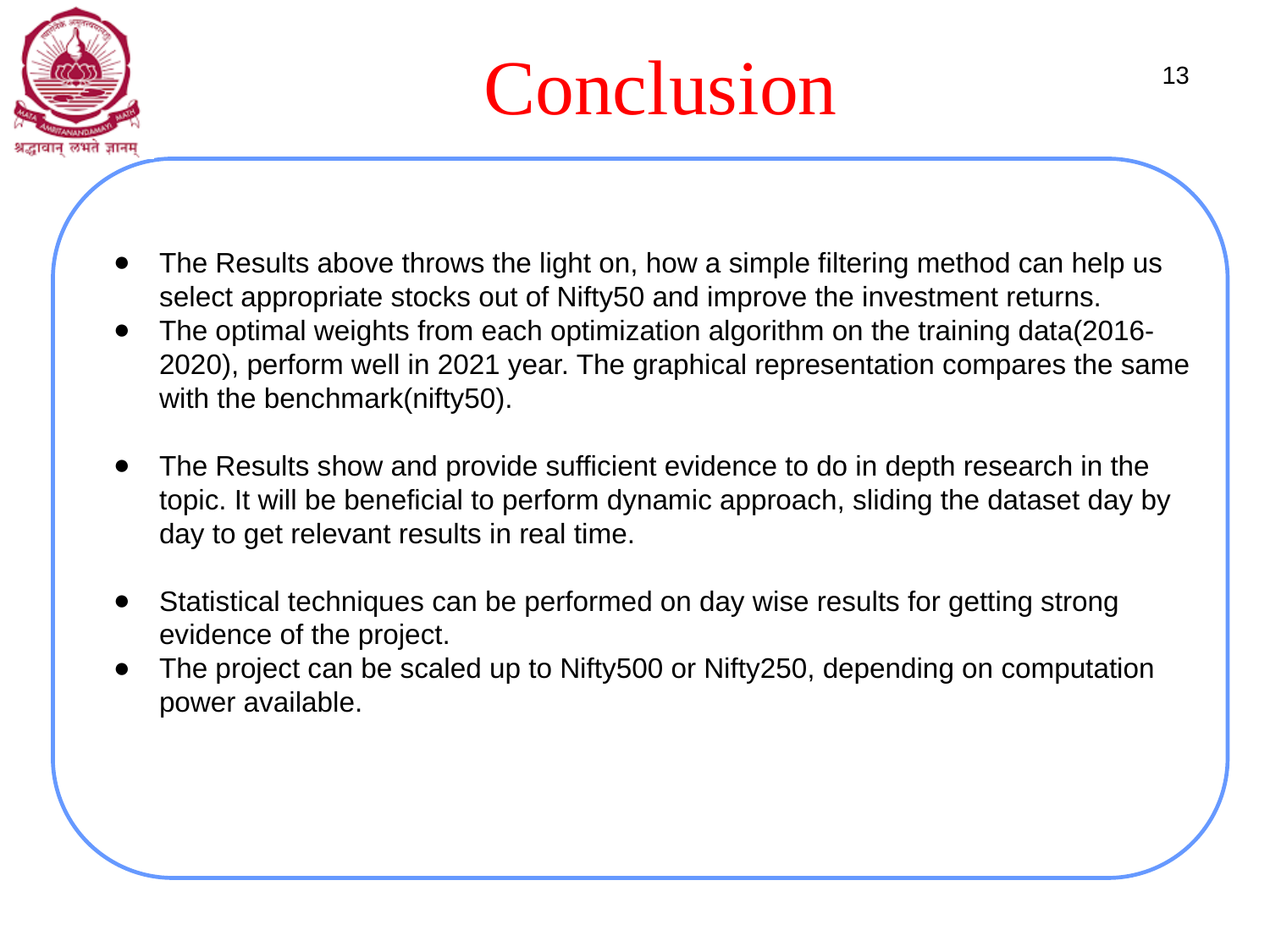

#
Conclusion
13
The Results above throws the light on, how a simple filtering method can help us select appropriate stocks out of Nifty50 and improve the investment returns.
The optimal weights from each optimization algorithm on the training data(2016-2020), perform well in 2021 year. The graphical representation compares the same with the benchmark(nifty50).

The Results show and provide sufficient evidence to do in depth research in the topic. It will be beneficial to perform dynamic approach, sliding the dataset day by day to get relevant results in real time.

Statistical techniques can be performed on day wise results for getting strong evidence of the project.
The project can be scaled up to Nifty500 or Nifty250, depending on computation power available.